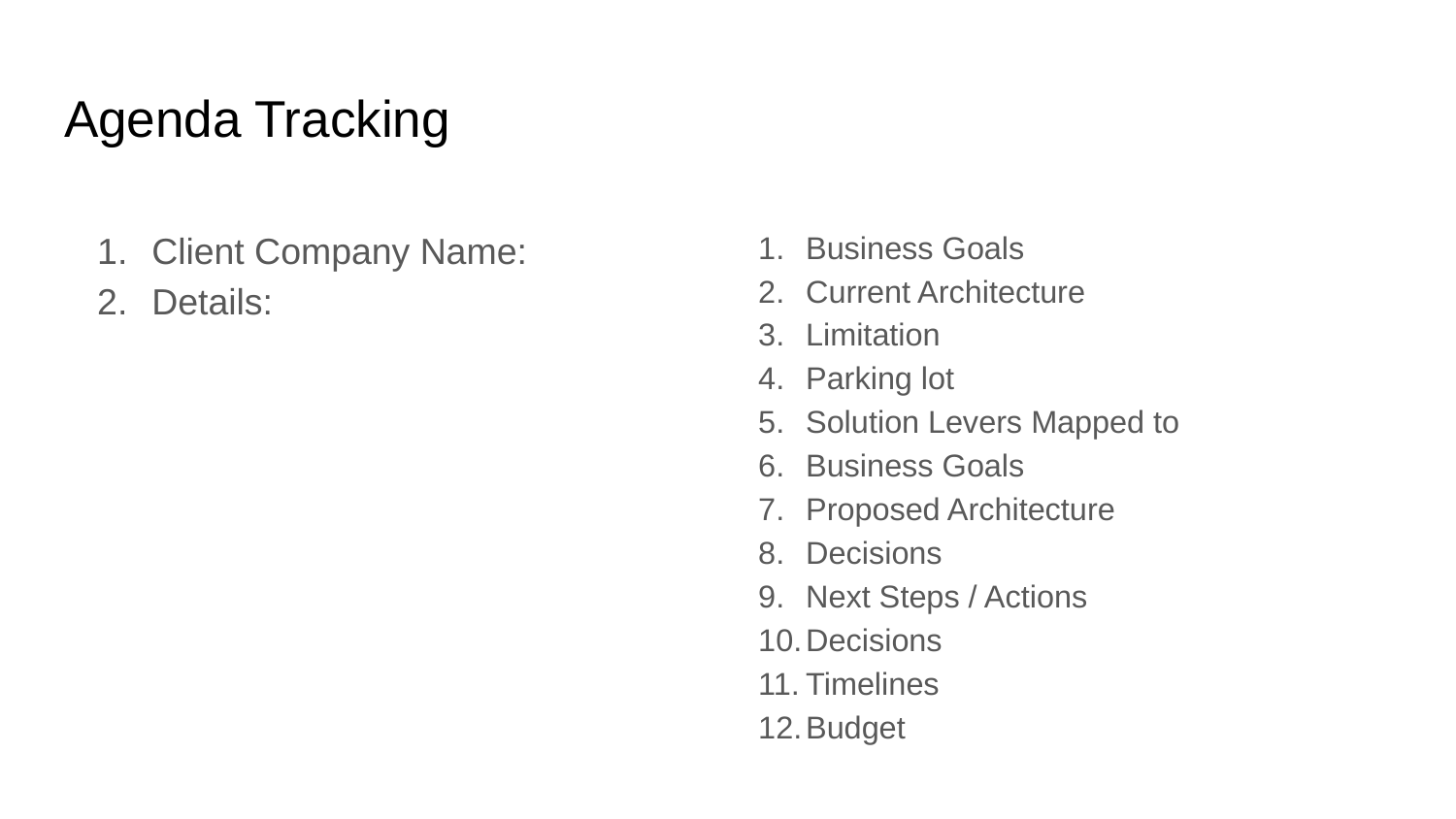

# Agenda Tracking

Client Company Name:
Details:
Business Goals
Current Architecture
Limitation
Parking lot
Solution Levers Mapped to
Business Goals
Proposed Architecture
Decisions
Next Steps / Actions
Decisions
Timelines
Budget